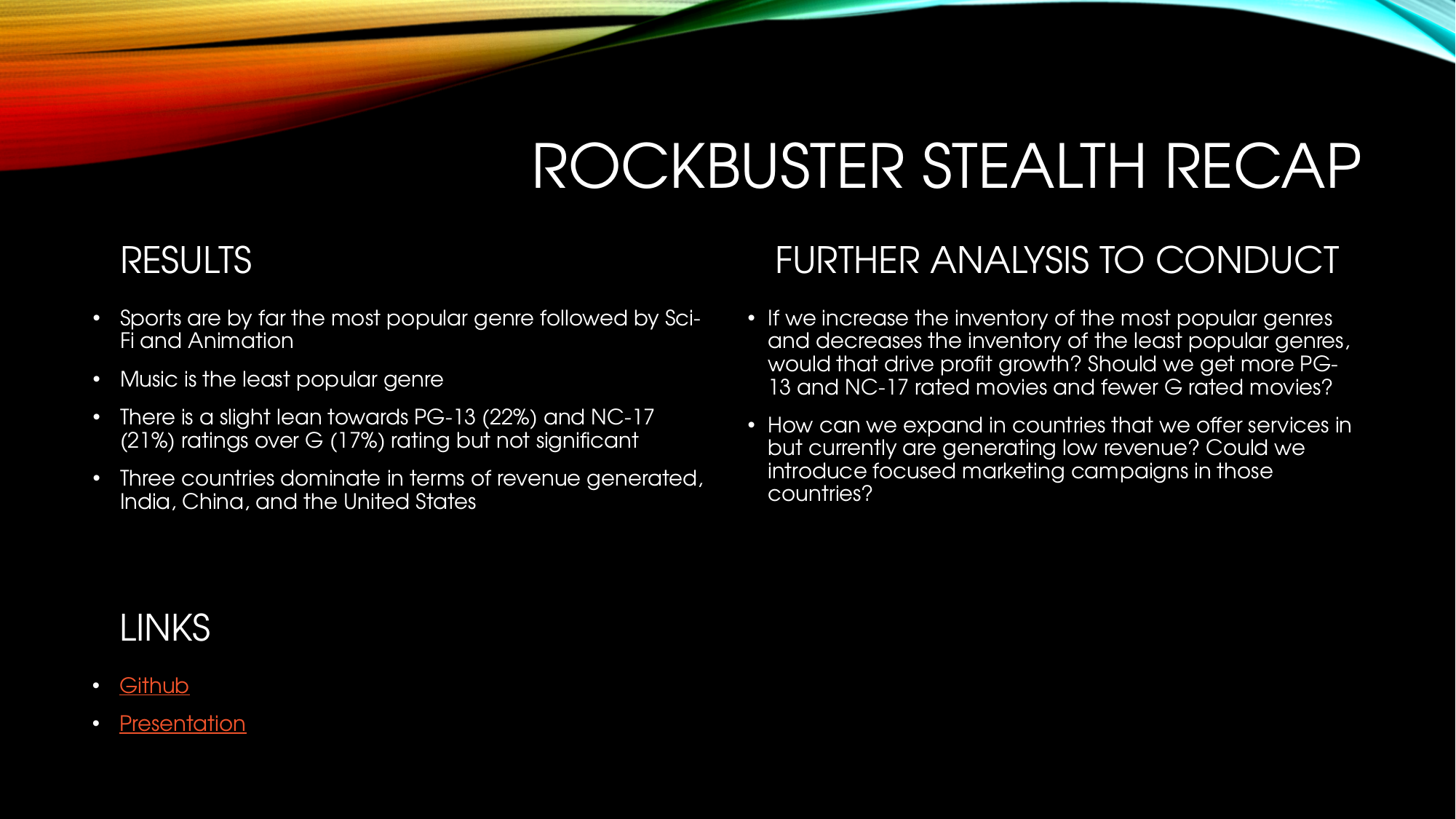

# Rockbuster stealth recap
RESULTS
FURTHER ANALYSIS TO CONDUCT
Sports are by far the most popular genre followed by Sci-Fi and Animation
Music is the least popular genre
There is a slight lean towards PG-13 (22%) and NC-17 (21%) ratings over G (17%) rating but not significant
Three countries dominate in terms of revenue generated, India, China, and the United States

If we increase the inventory of the most popular genres and decreases the inventory of the least popular genres, would that drive profit growth? Should we get more PG-13 and NC-17 rated movies and fewer G rated movies?
How can we expand in countries that we offer services in but currently are generating low revenue? Could we introduce focused marketing campaigns in those countries?

LINKS
Github
Presentation